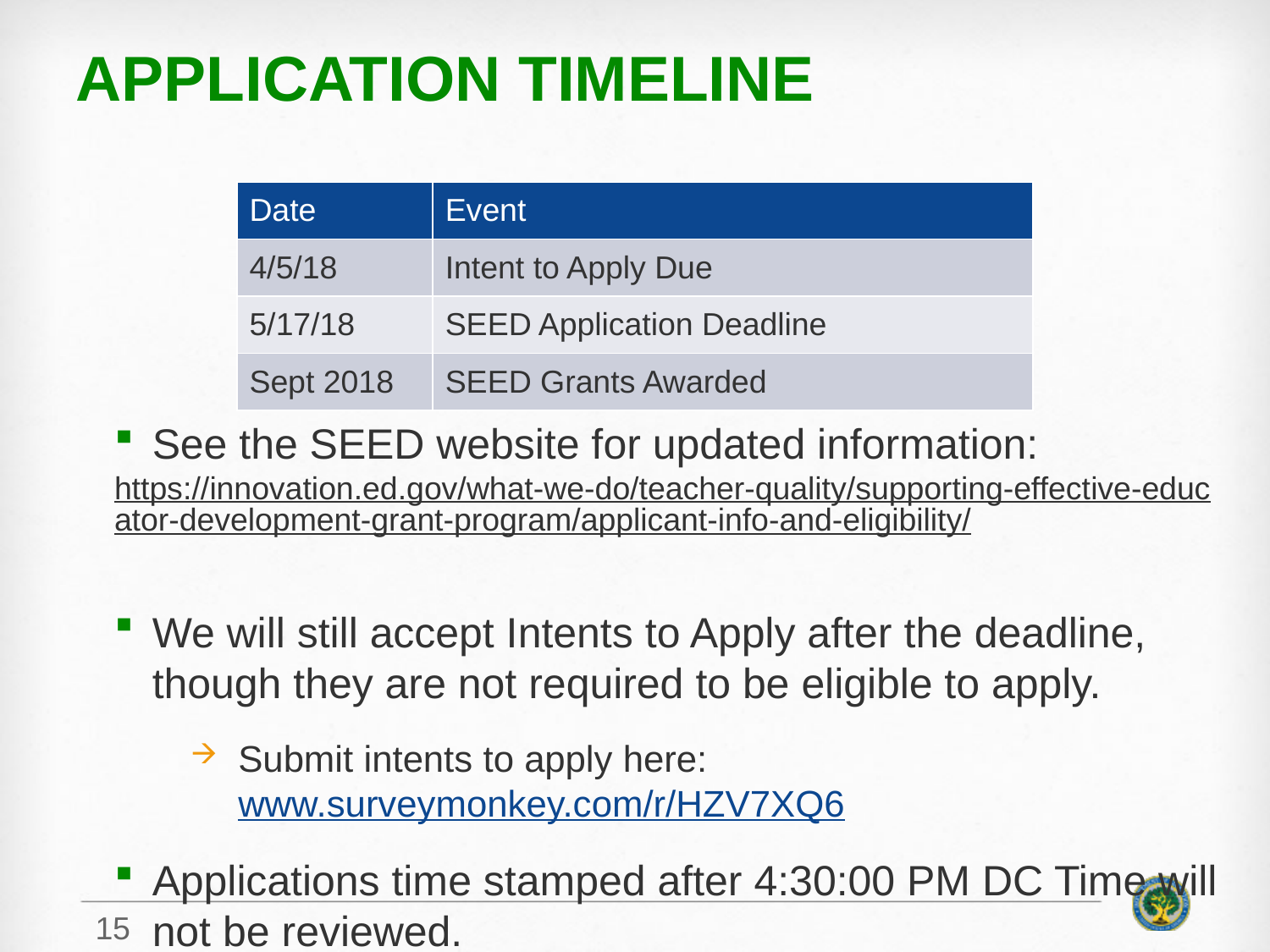

# Application Timeline

| Date | Event |
| --- | --- |
| 4/5/18 | Intent to Apply Due |
| 5/17/18 | SEED Application Deadline |
| Sept 2018 | SEED Grants Awarded |
See the SEED website for updated information:
https://innovation.ed.gov/what-we-do/teacher-quality/supporting-effective-educator-development-grant-program/applicant-info-and-eligibility/
We will still accept Intents to Apply after the deadline, though they are not required to be eligible to apply.
Submit intents to apply here: www.surveymonkey.com/r/HZV7XQ6
Applications time stamped after 4:30:00 PM DC Time will not be reviewed.
15